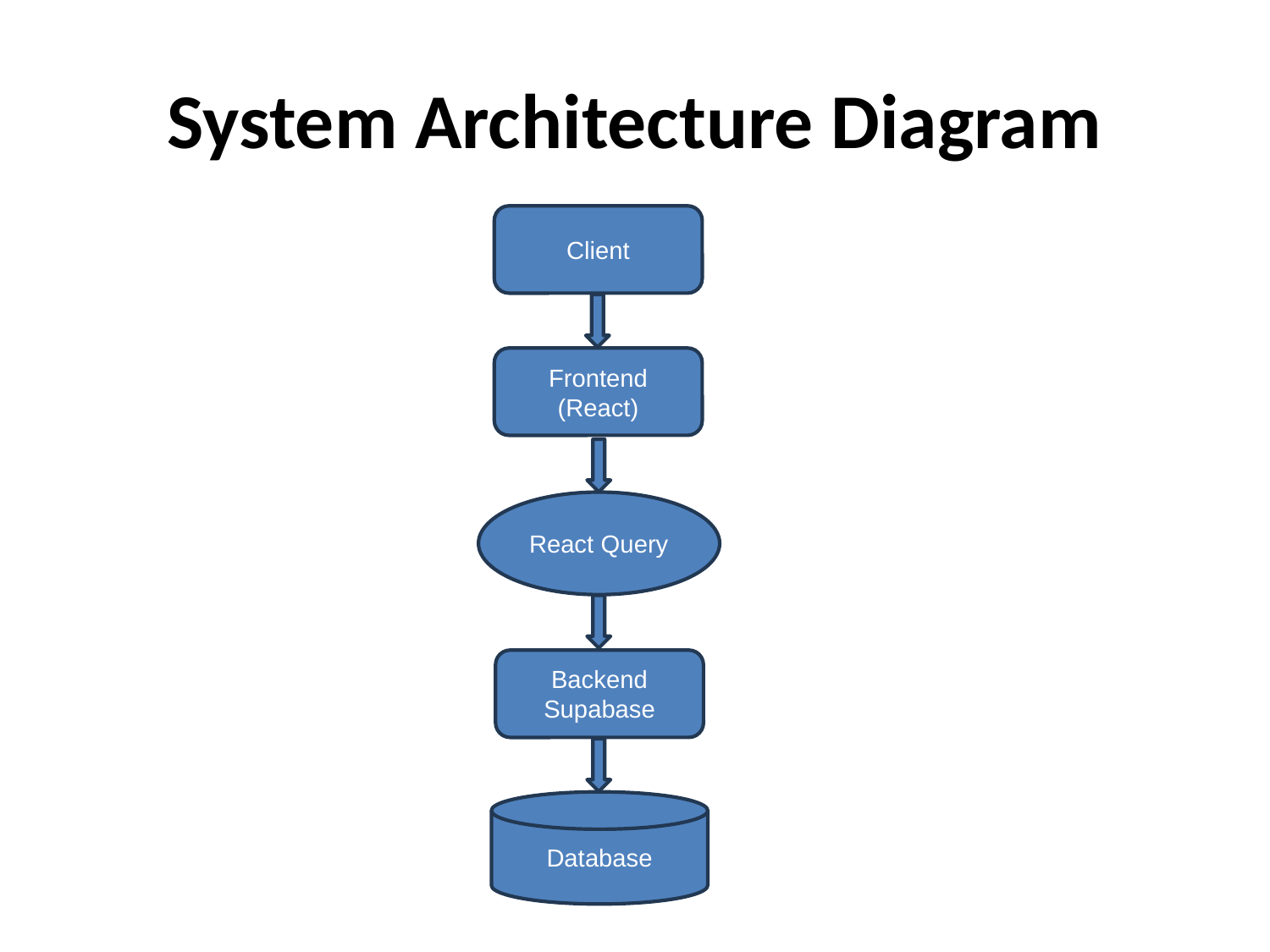

# System Architecture Diagram
Client

Frontend
(React)

React Query

Backend
Supabase

Database